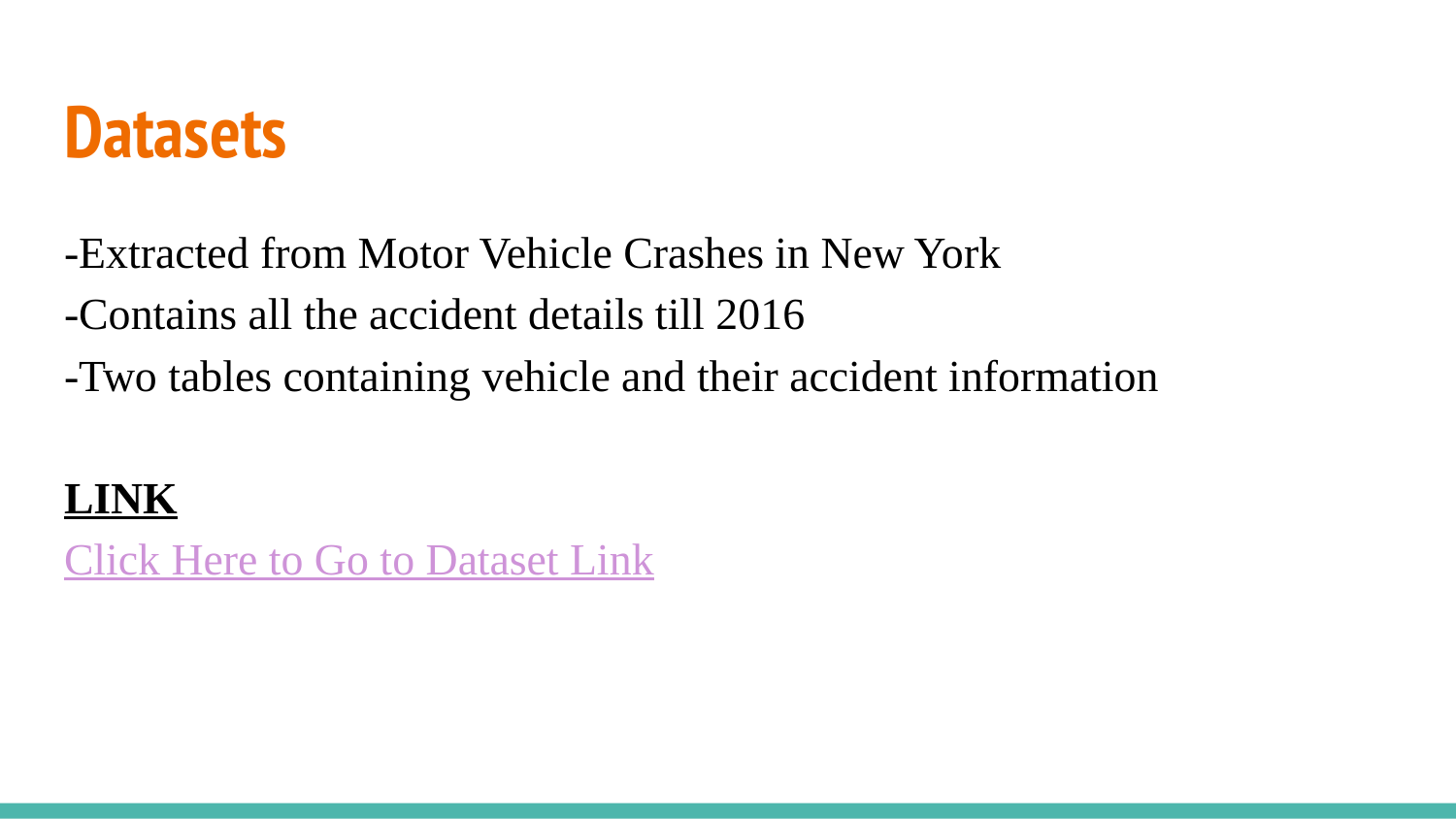

# Datasets
-Extracted from Motor Vehicle Crashes in New York
-Contains all the accident details till 2016
-Two tables containing vehicle and their accident information

LINK
Click Here to Go to Dataset Link